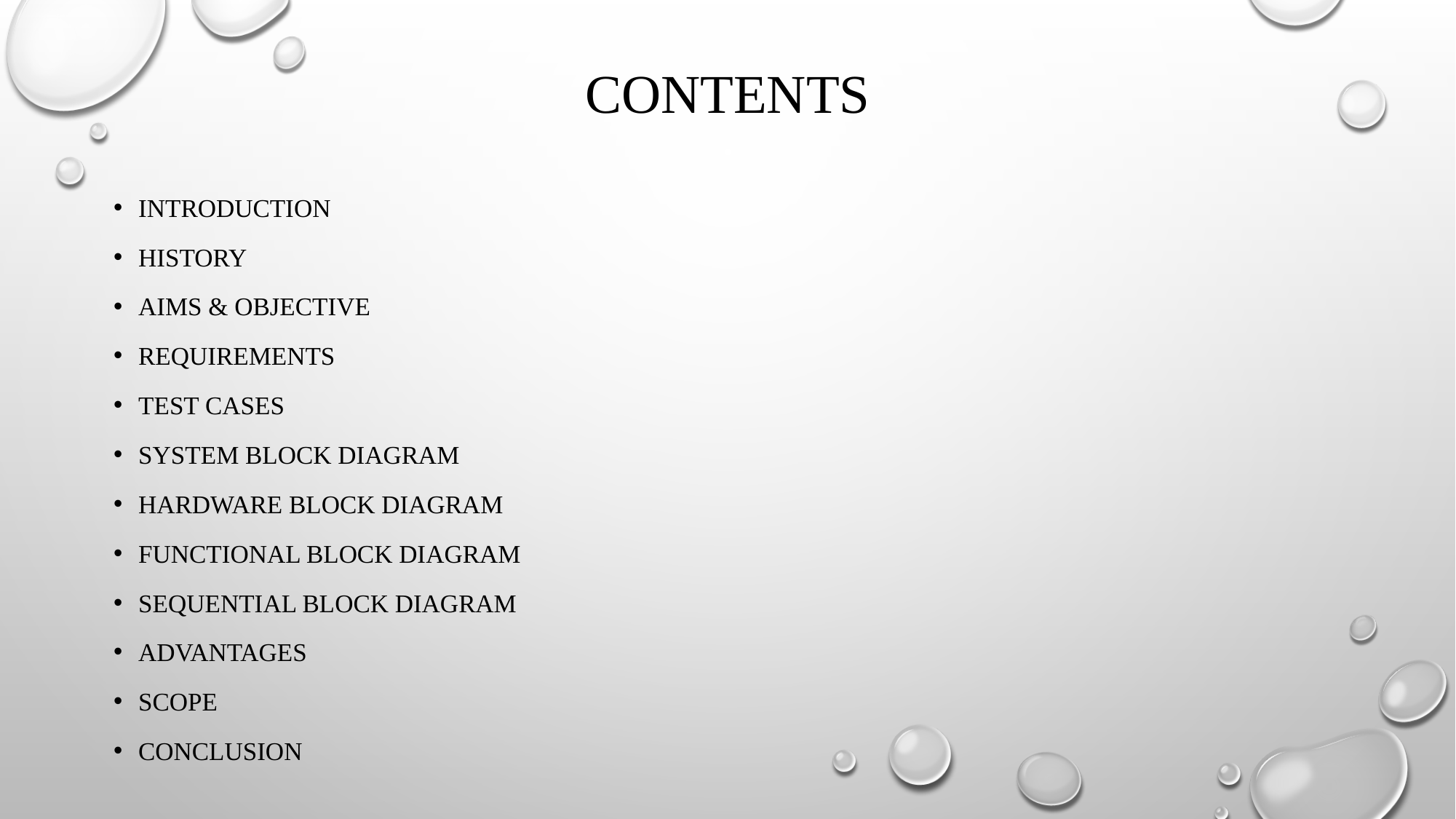

# contents
Introduction
HISTORY
AIMS & OBJECTIVE
REQUIREMENTS
TEST CASES
SYSTEM BLOCK DIAGRAM
HARDWARE BLOCK DIAGRAM
FUNCTIONAL BLOCK DIAGRAM
SEQUENTIAL BLOCK DIAGRAM
ADVANTAGES
SCOPE
CONCLUSION